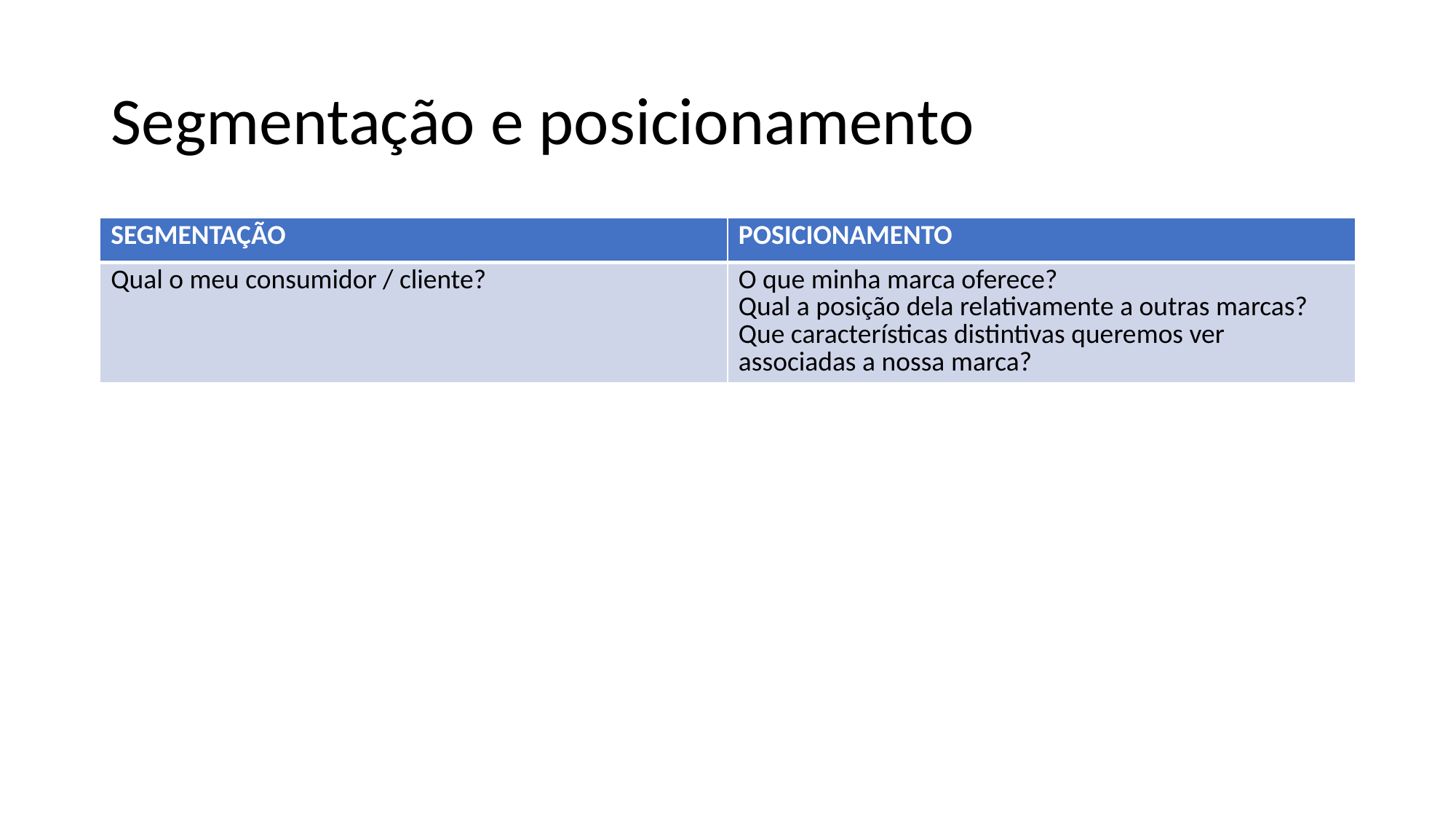

# Segmentação e posicionamento
| SEGMENTAÇÃO | POSICIONAMENTO |
| --- | --- |
| Qual o meu consumidor / cliente? | O que minha marca oferece? Qual a posição dela relativamente a outras marcas? Que características distintivas queremos ver associadas a nossa marca? |